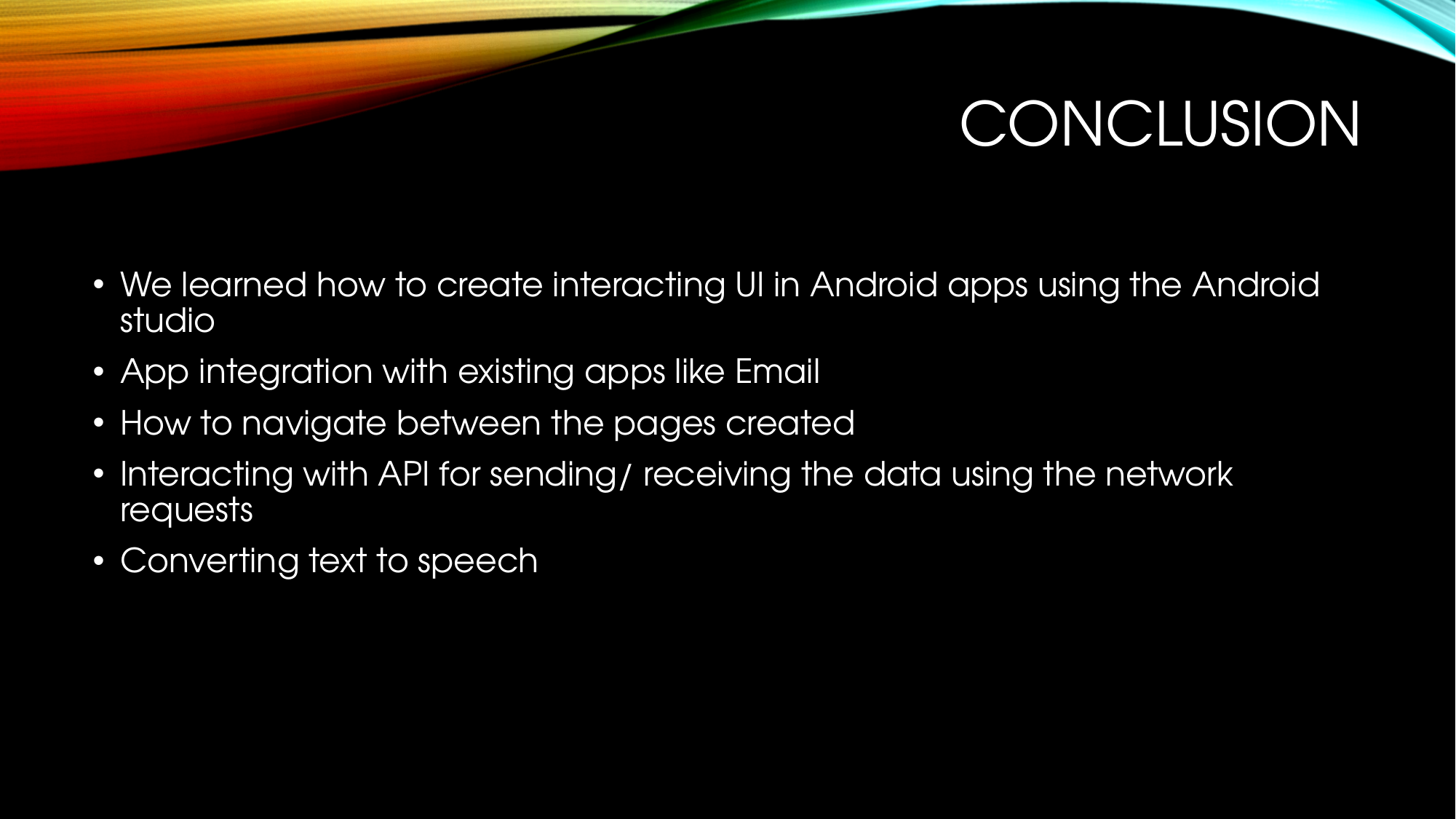

# Conclusion
We learned how to create interacting UI in Android apps using the Android studio
App integration with existing apps like Email
How to navigate between the pages created
Interacting with API for sending/ receiving the data using the network requests
Converting text to speech